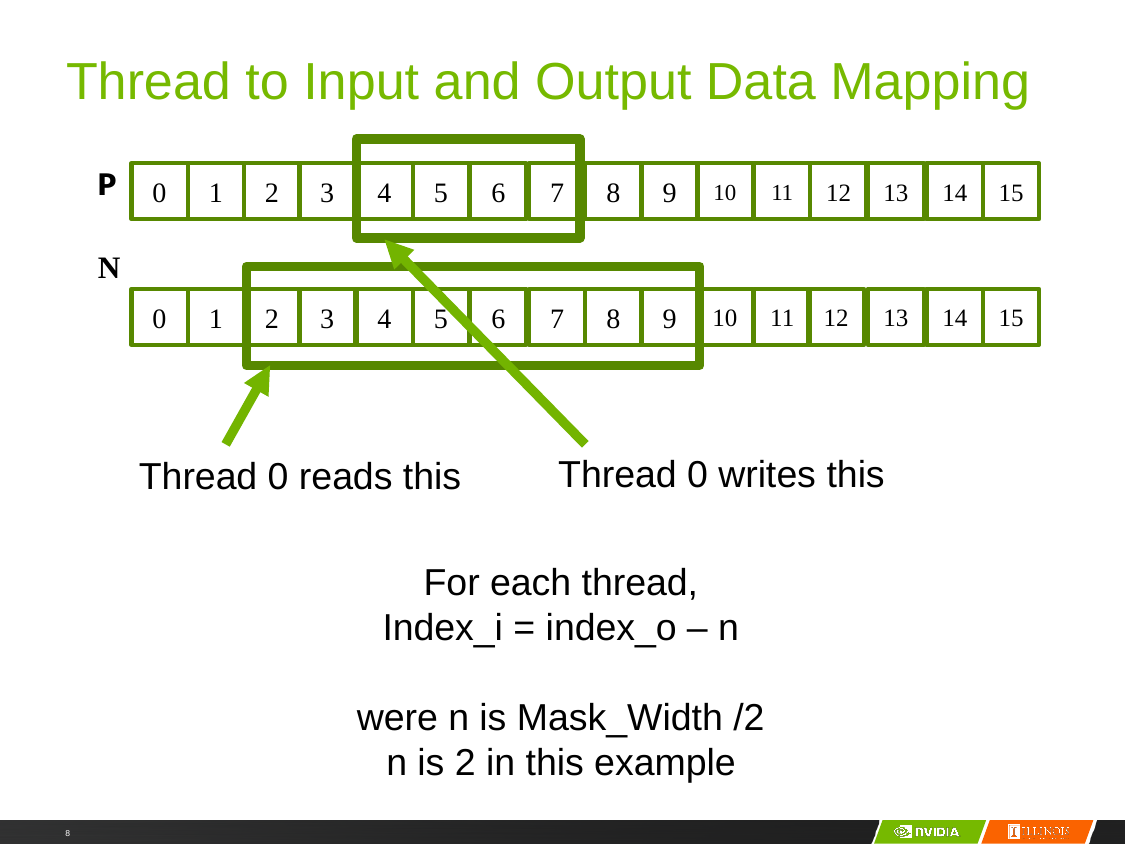

# Thread to Input and Output Data Mapping

P
0
1
2
3
4
5
6
7
8
9
10
11
12
13
14
15
N
1
2
3
4
5
6
8
9
10
11
13
15
0
7
14
12

Thread 0 writes this
Thread 0 reads this
For each thread,
Index_i = index_o – n

were n is Mask_Width /2
n is 2 in this example